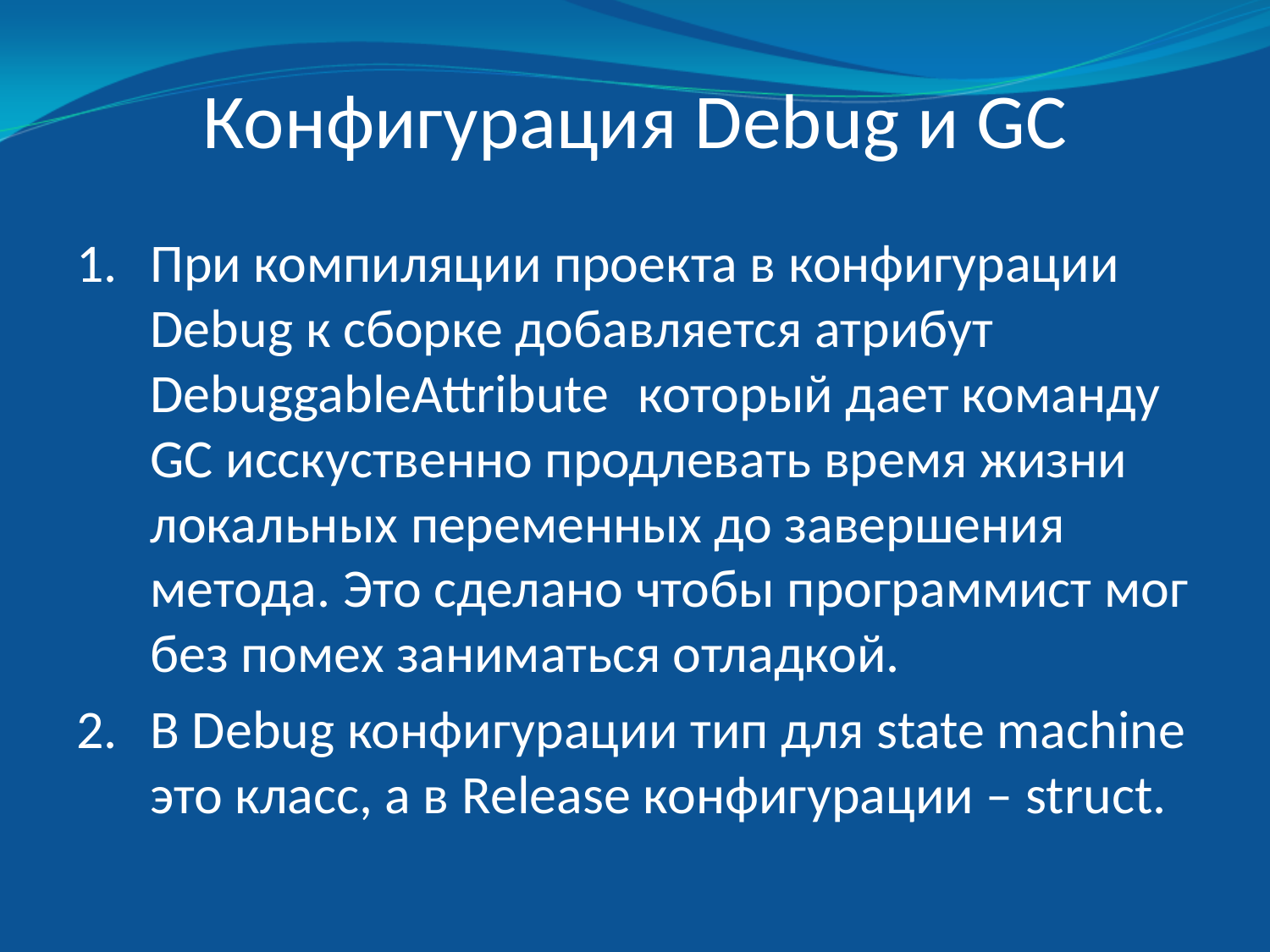

# Конфигурация Debug и GC
При компиляции проекта в конфигурации Debug к сборке добавляется атрибут DebuggableAttribute	который дает команду GC исскуственно продлевать время жизни локальных переменных до завершения метода. Это сделано чтобы программист мог без помех заниматься отладкой.
В Debug конфигурации тип для state machine это класс, а в Release конфигурации – struct.